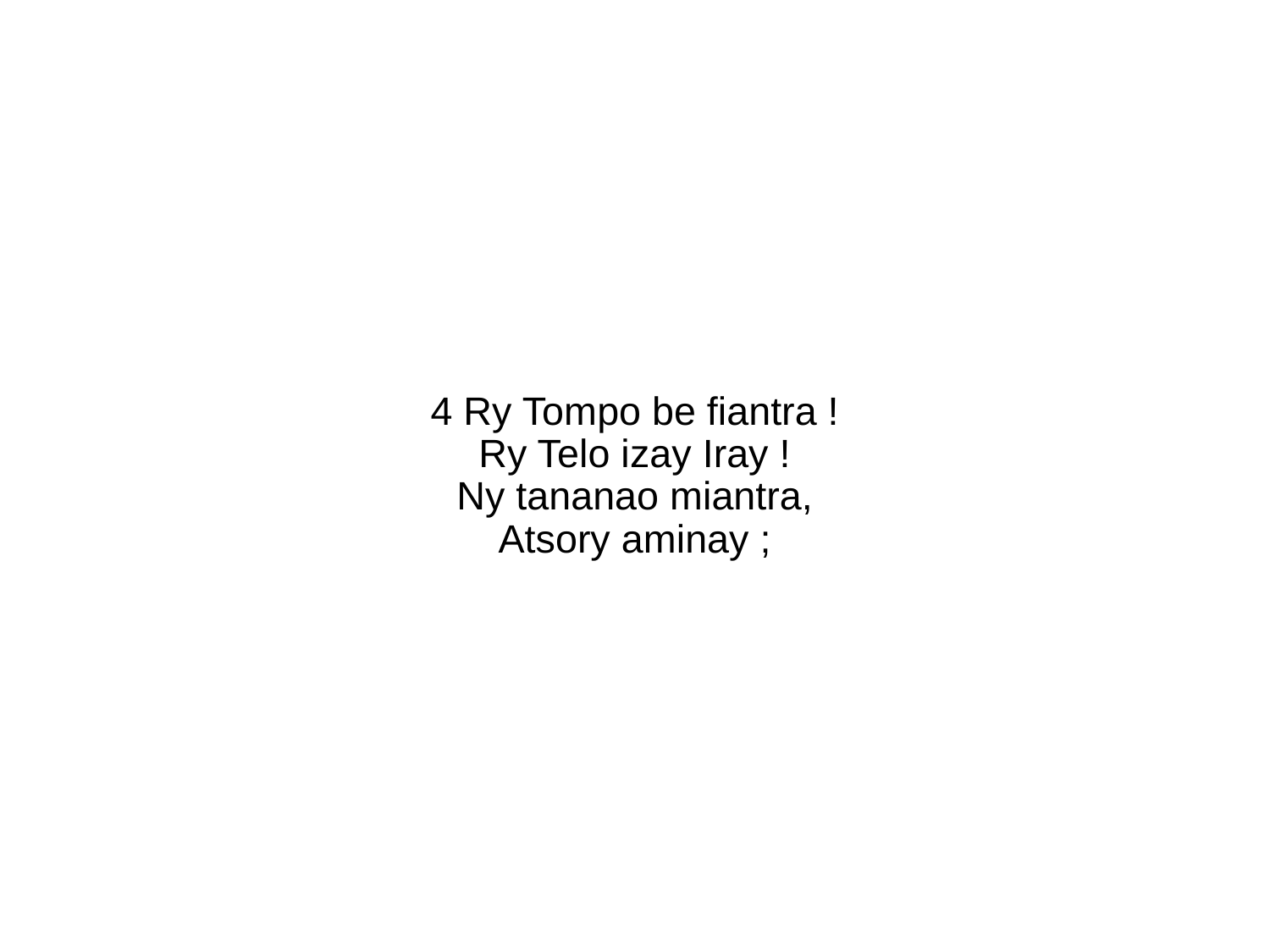

4 Ry Tompo be fiantra !
Ry Telo izay Iray !
Ny tananao miantra,
Atsory aminay ;